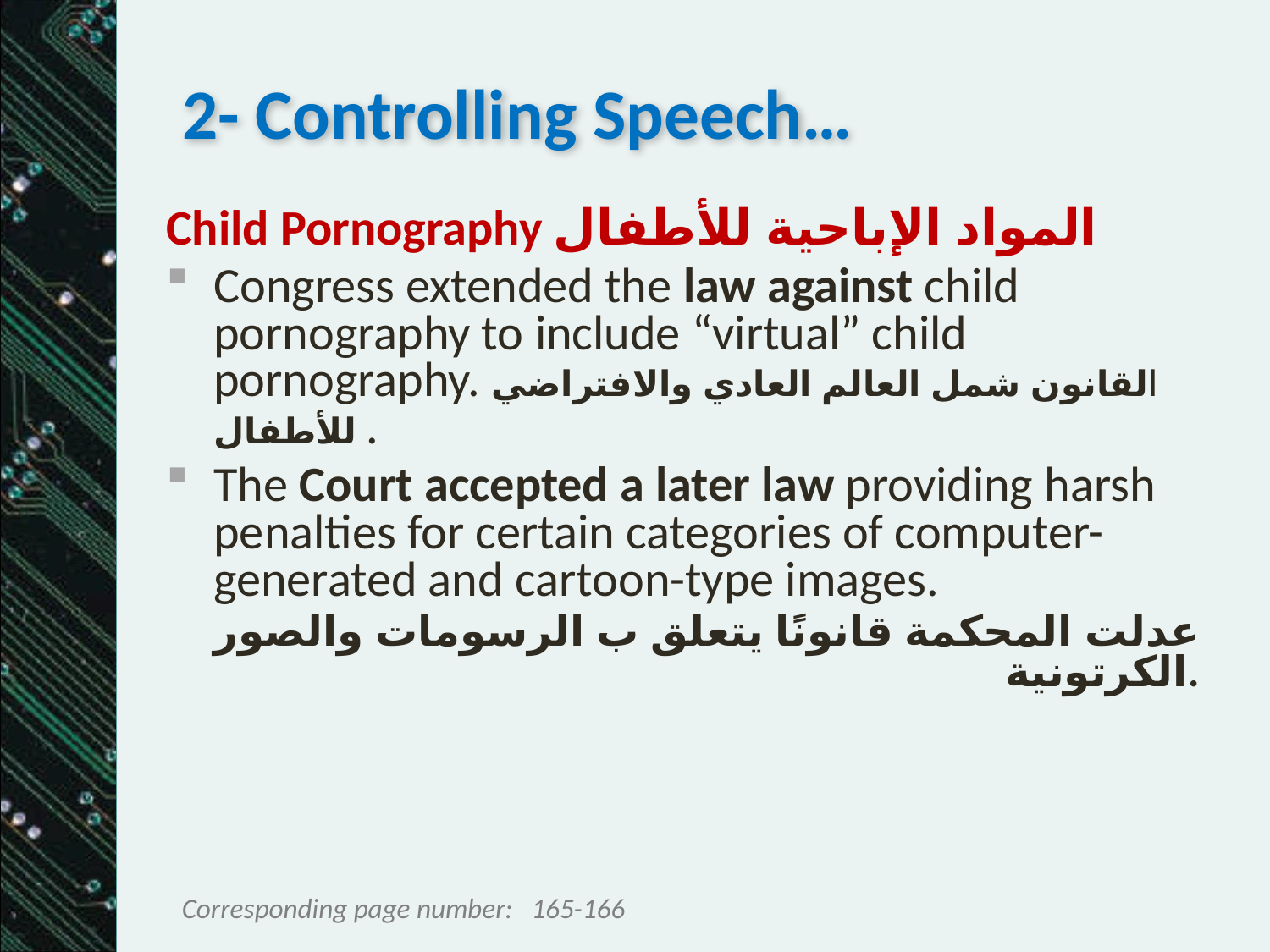

# 2- Controlling Speech…
Child Pornography المواد الإباحية للأطفال
Congress extended the law against child pornography to include “virtual” child pornography. القانون شمل العالم العادي والافتراضي للأطفال .
The Court accepted a later law providing harsh penalties for certain categories of computer-generated and cartoon-type images.
عدلت المحكمة قانونًا يتعلق ب الرسومات والصور الكرتونية.
165-166